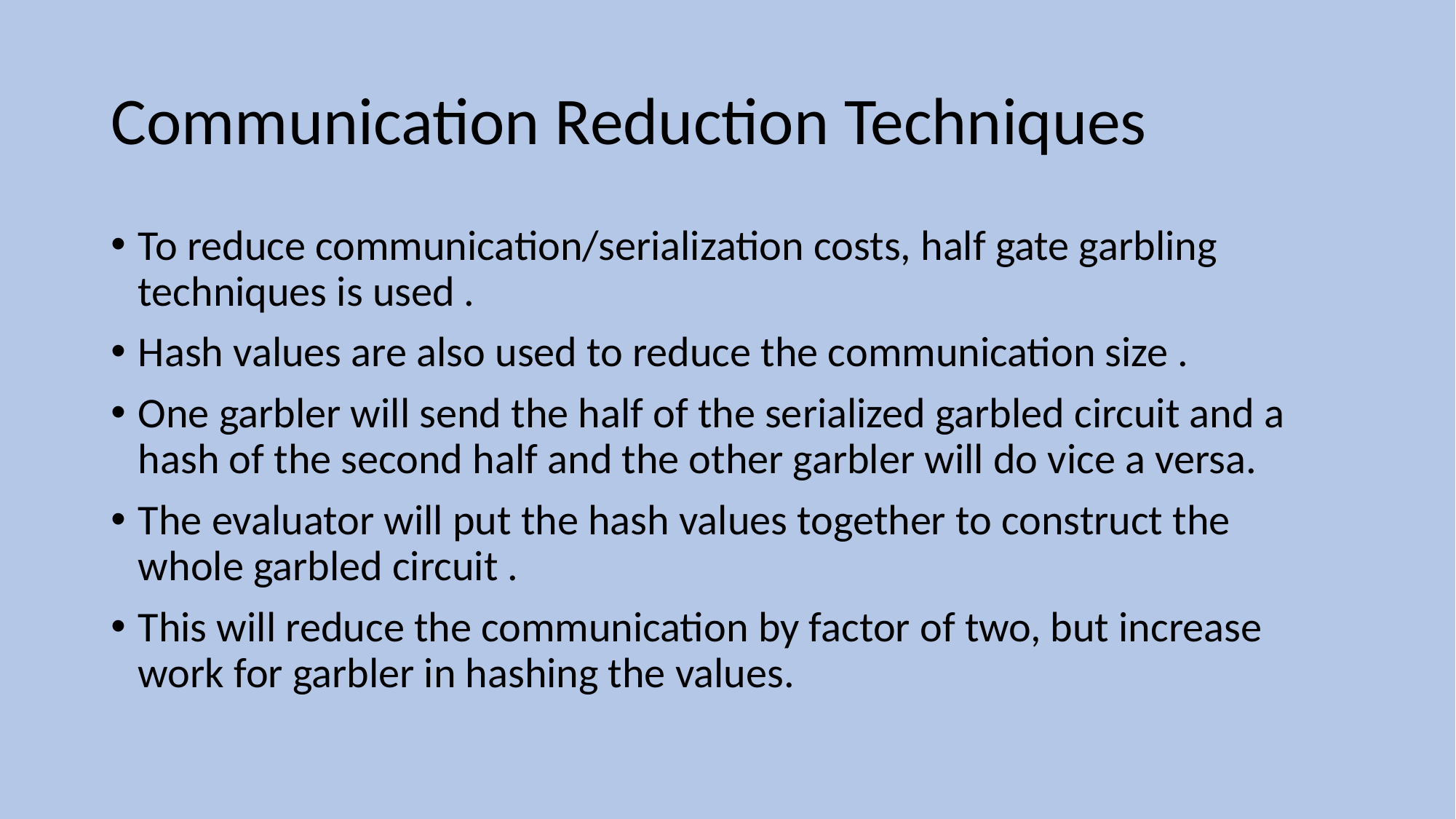

# Communication Reduction Techniques
To reduce communication/serialization costs, half gate garbling techniques is used .
Hash values are also used to reduce the communication size .
One garbler will send the half of the serialized garbled circuit and a hash of the second half and the other garbler will do vice a versa.
The evaluator will put the hash values together to construct the whole garbled circuit .
This will reduce the communication by factor of two, but increase work for garbler in hashing the values.